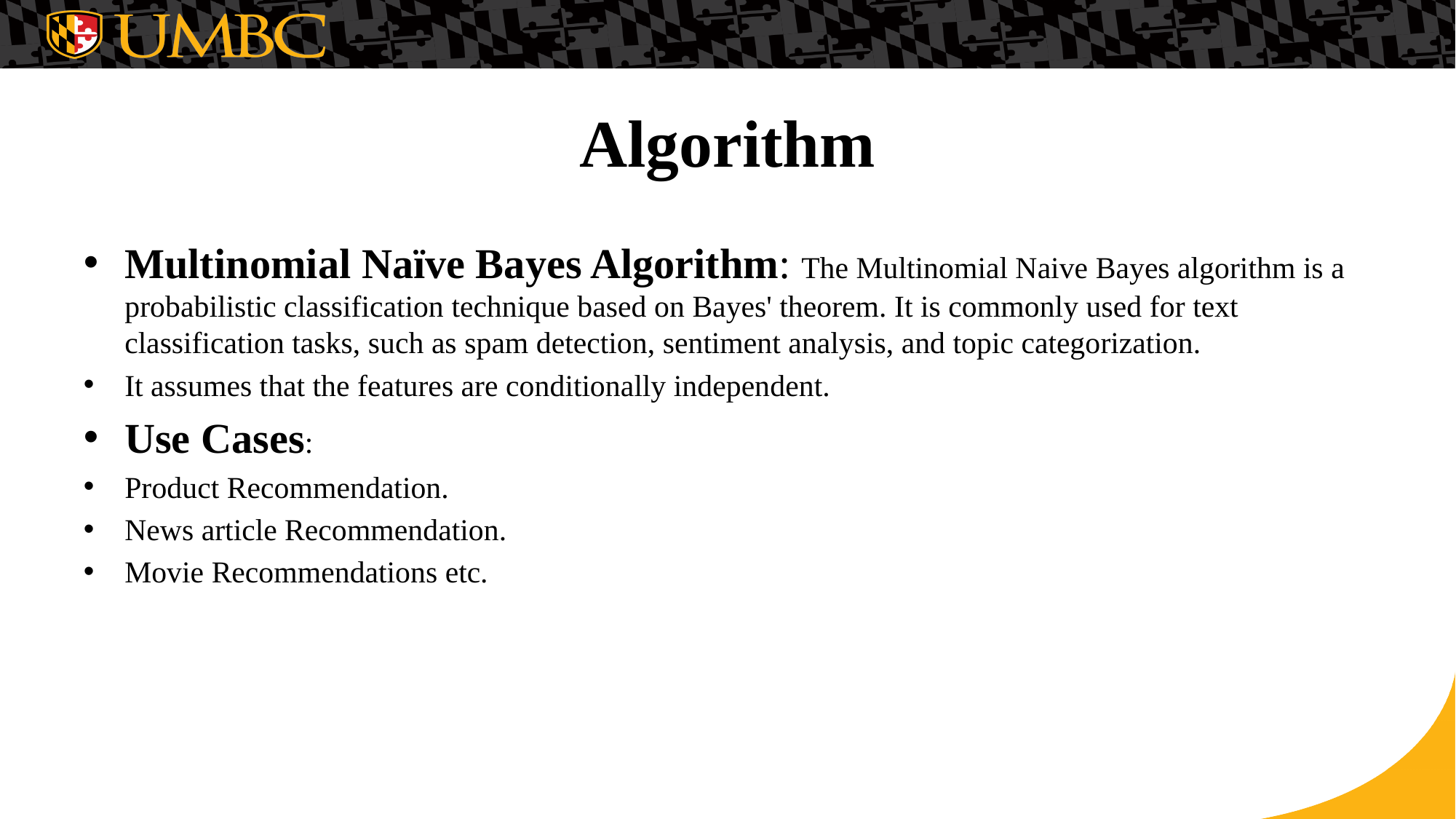

# Algorithm
Multinomial Naïve Bayes Algorithm: The Multinomial Naive Bayes algorithm is a probabilistic classification technique based on Bayes' theorem. It is commonly used for text classification tasks, such as spam detection, sentiment analysis, and topic categorization.
It assumes that the features are conditionally independent.
Use Cases:
Product Recommendation.
News article Recommendation.
Movie Recommendations etc.